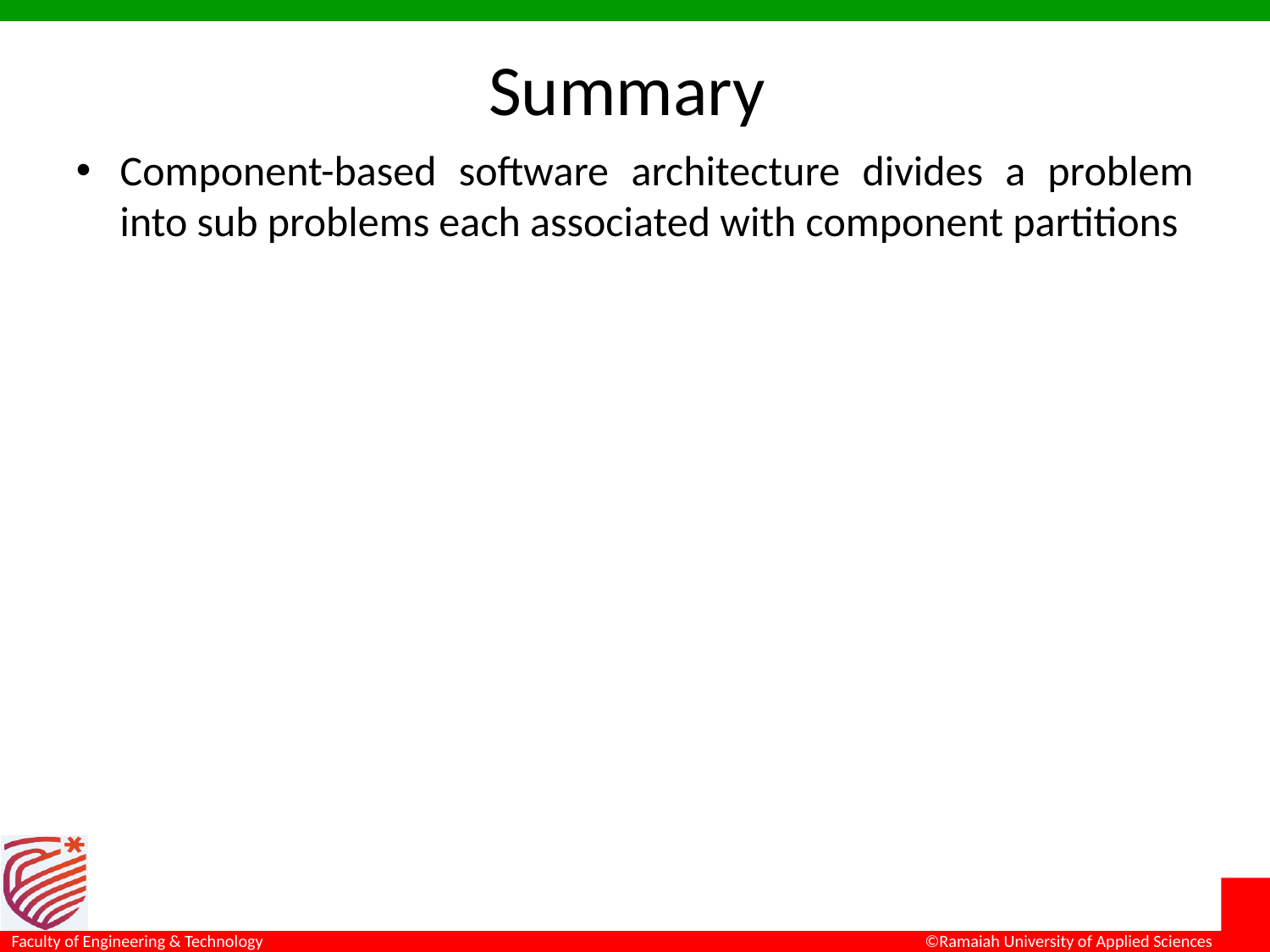

# Summary
Component-based software architecture divides a problem into sub problems each associated with component partitions